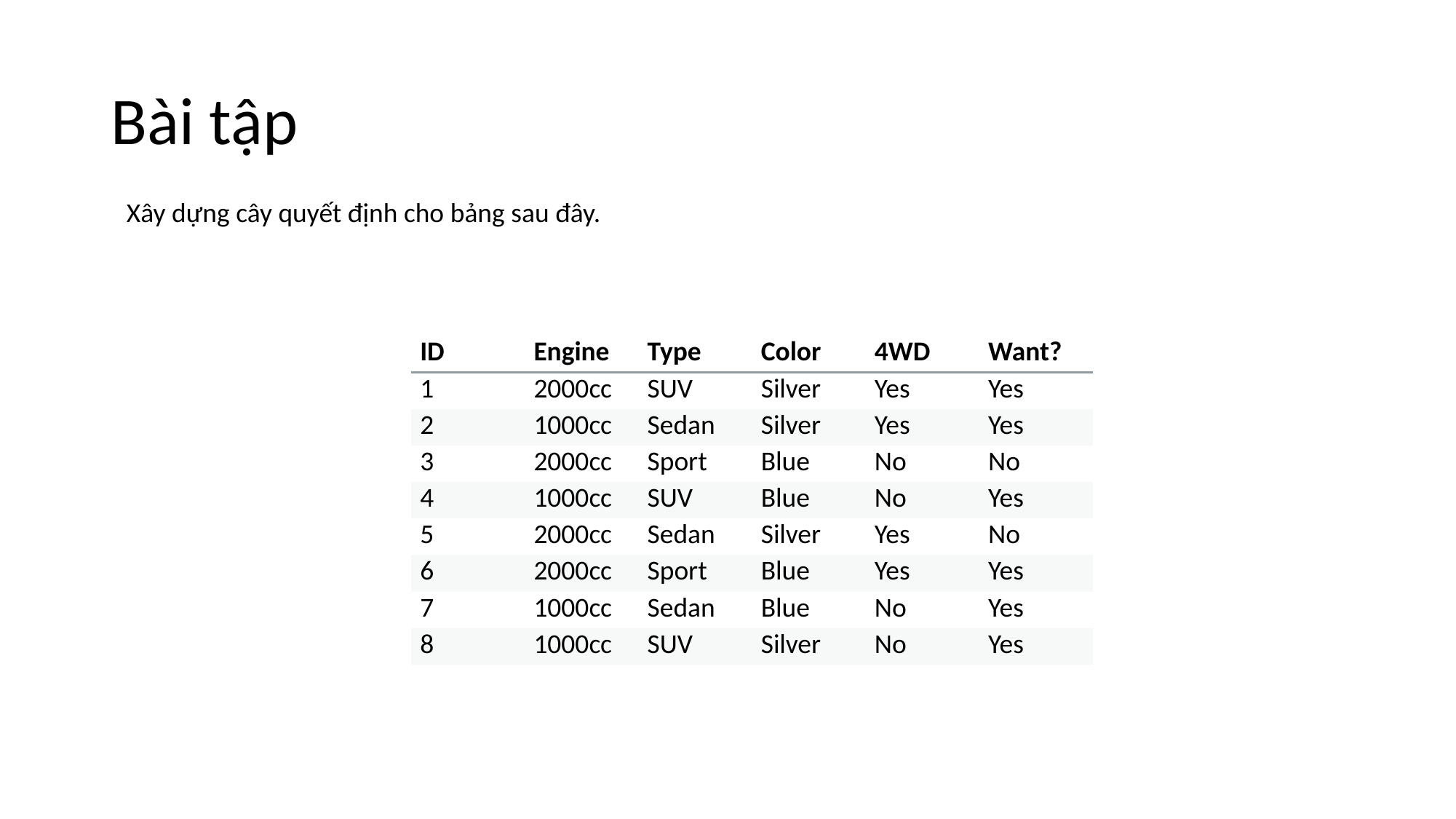

# Bài tập
Xây dựng cây quyết định cho bảng sau đây.
| ID | Engine | Type | Color | 4WD | Want? |
| --- | --- | --- | --- | --- | --- |
| 1 | 2000cc | SUV | Silver | Yes | Yes |
| 2 | 1000cc | Sedan | Silver | Yes | Yes |
| 3 | 2000cc | Sport | Blue | No | No |
| 4 | 1000cc | SUV | Blue | No | Yes |
| 5 | 2000cc | Sedan | Silver | Yes | No |
| 6 | 2000cc | Sport | Blue | Yes | Yes |
| 7 | 1000cc | Sedan | Blue | No | Yes |
| 8 | 1000cc | SUV | Silver | No | Yes |